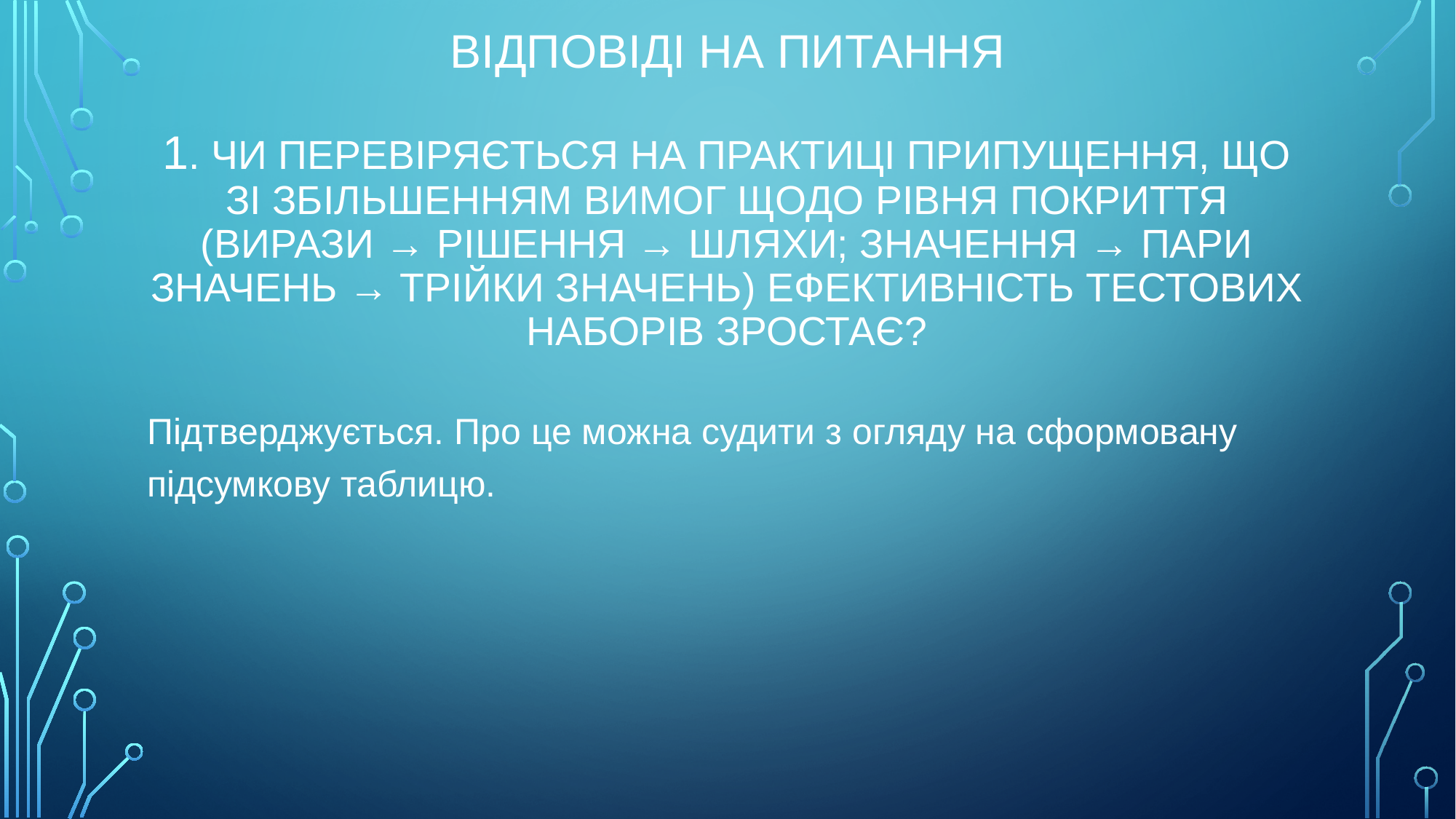

# Відповіді на питання 1. Чи перевіряється на практиці припущення, що зі збільшенням вимог щодо рівня покриття (вирази → рішення → шляхи; значення → пари значень → трійки значень) ефективність тестових наборів зростає?
Підтверджується. Про це можна судити з огляду на сформовану підсумкову таблицю.